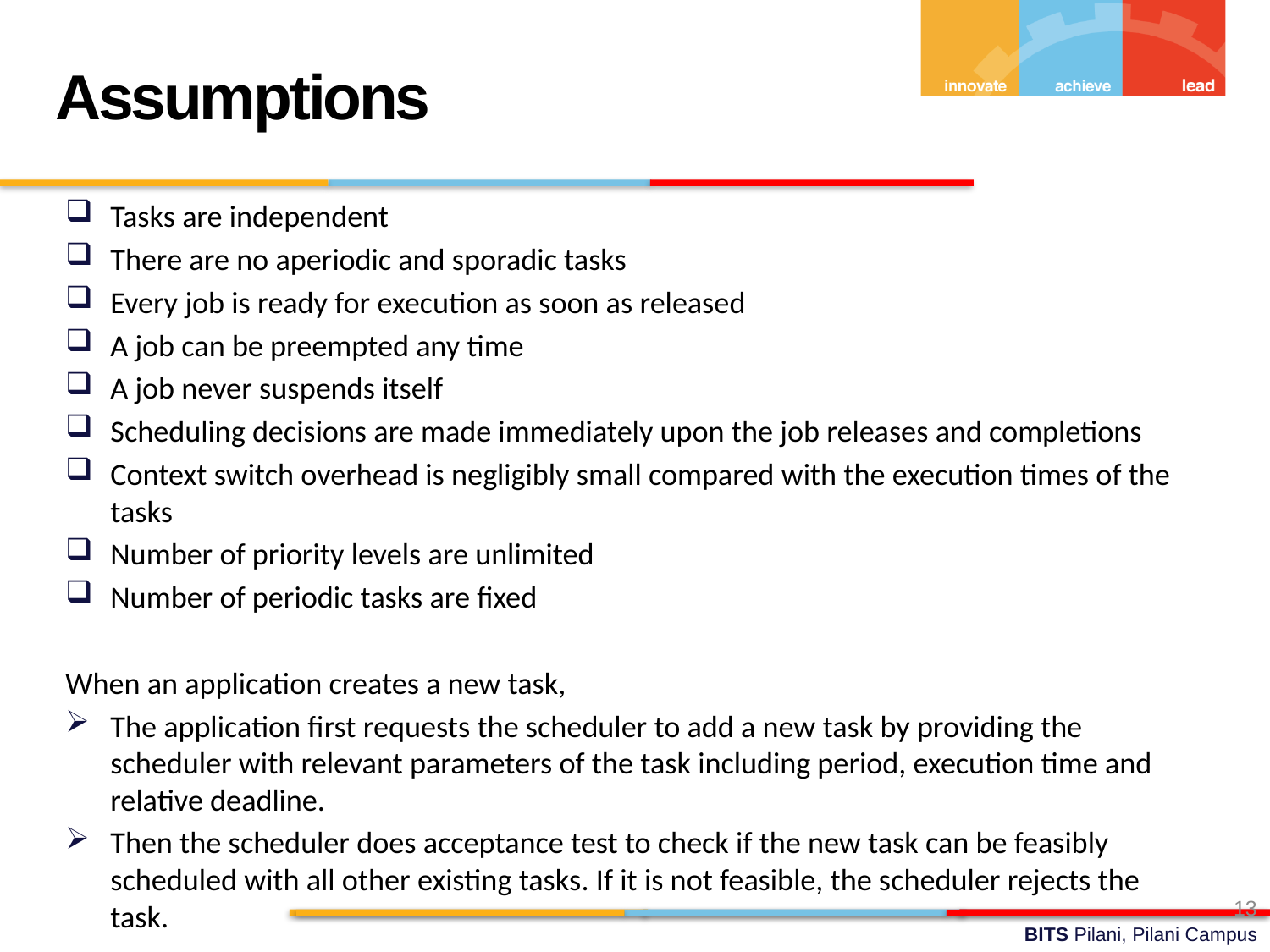

Assumptions
Tasks are independent
There are no aperiodic and sporadic tasks
Every job is ready for execution as soon as released
A job can be preempted any time
A job never suspends itself
Scheduling decisions are made immediately upon the job releases and completions
Context switch overhead is negligibly small compared with the execution times of the tasks
Number of priority levels are unlimited
Number of periodic tasks are fixed

When an application creates a new task,
The application first requests the scheduler to add a new task by providing the scheduler with relevant parameters of the task including period, execution time and relative deadline.
Then the scheduler does acceptance test to check if the new task can be feasibly scheduled with all other existing tasks. If it is not feasible, the scheduler rejects the task.
13